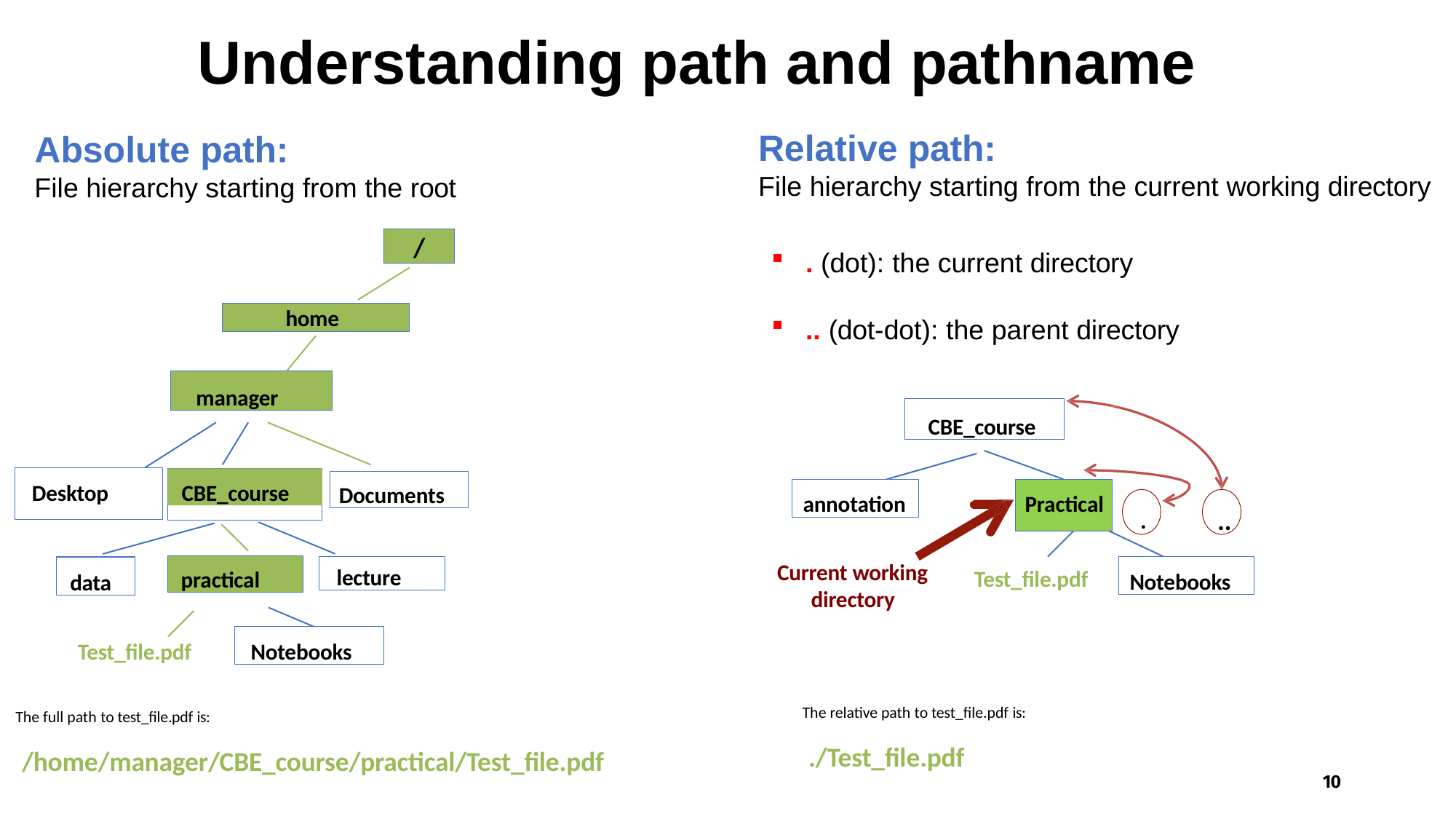

# Understanding path and pathname
Relative path:
File hierarchy starting from the current working directory

. (dot): the current directory

.. (dot-dot): the parent directory
Absolute path:
File hierarchy starting from the root
/

home

manager

CBE_course

CBE_course
Documents
Desktop
annotation
.	..
Practical

practical
Current working directory
Notebooks
data
lecture
Test_file.pdf

Notebooks
Test_file.pdf
The relative path to test_file.pdf is:
The full path to test_file.pdf is:
./Test_file.pdf
/home/manager/CBE_course/practical/Test_file.pdf
10